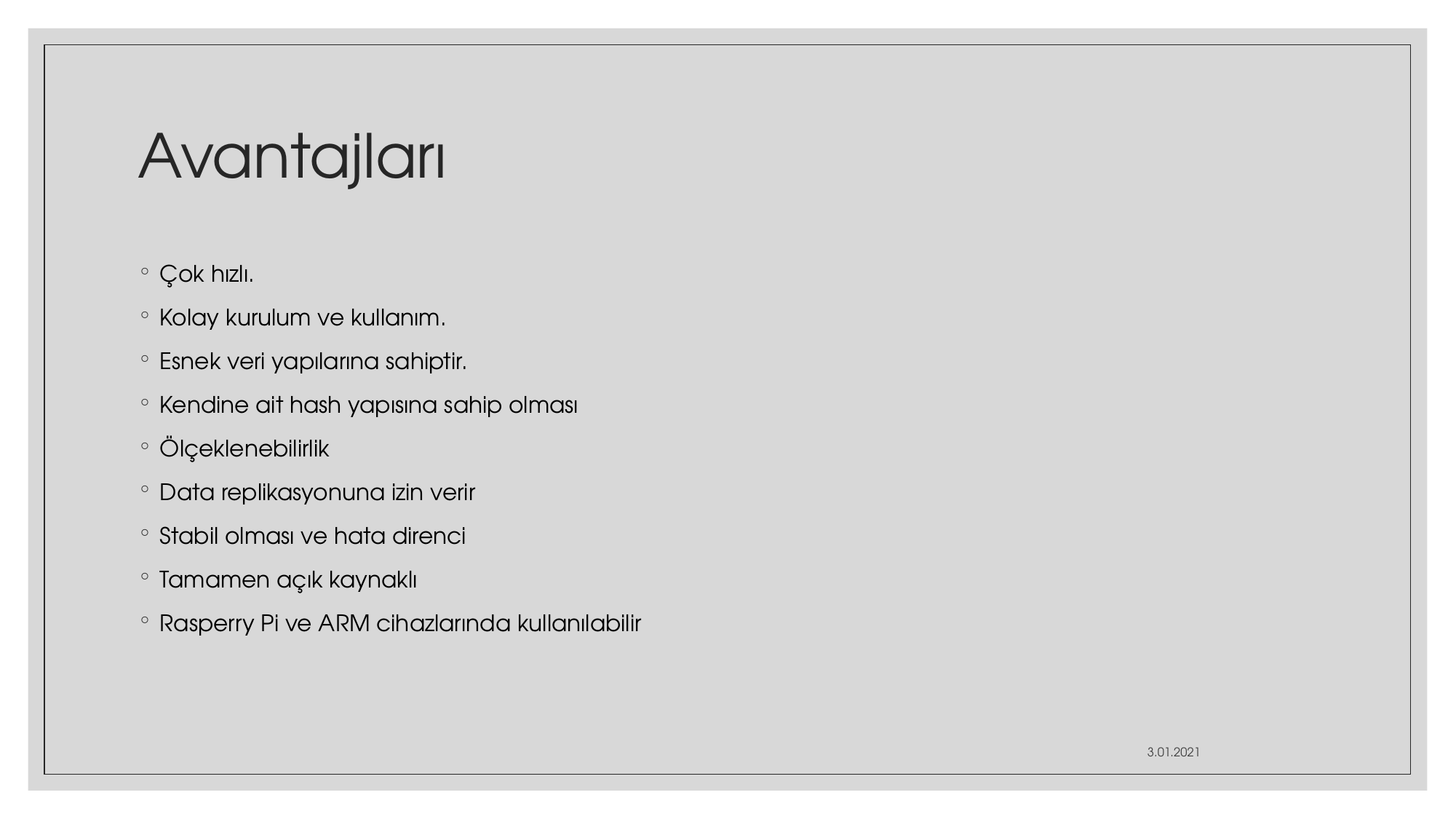

# Avantajları
Çok hızlı.
Kolay kurulum ve kullanım.
Esnek veri yapılarına sahiptir.
Kendine ait hash yapısına sahip olması
Ölçeklenebilirlik
Data replikasyonuna izin verir
Stabil olması ve hata direnci
Tamamen açık kaynaklı
Rasperry Pi ve ARM cihazlarında kullanılabilir
3.01.2021